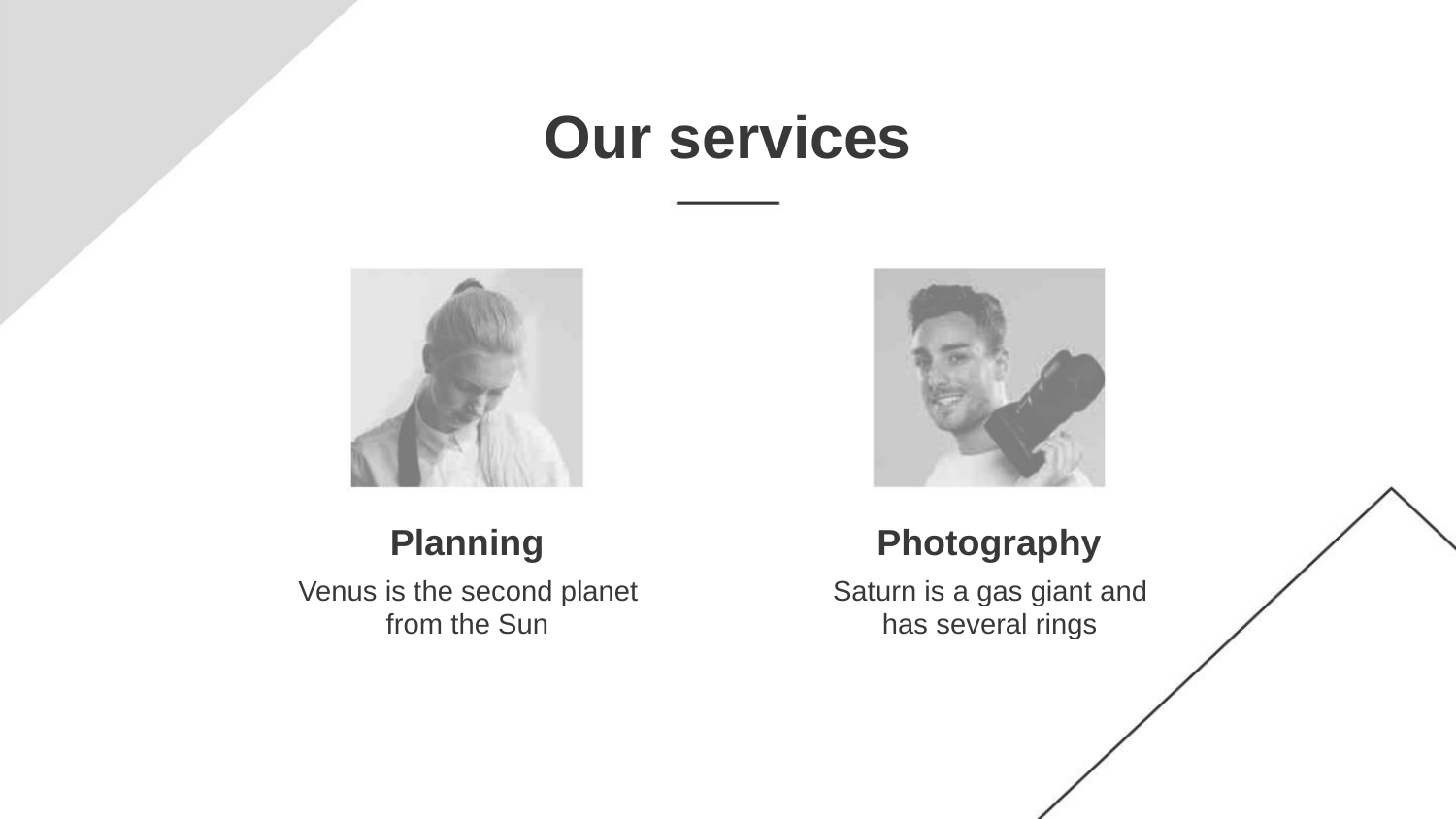

Our services
Planning
Photography
Venus is the second planet
from the Sun
Saturn is a gas giant and
has several rings